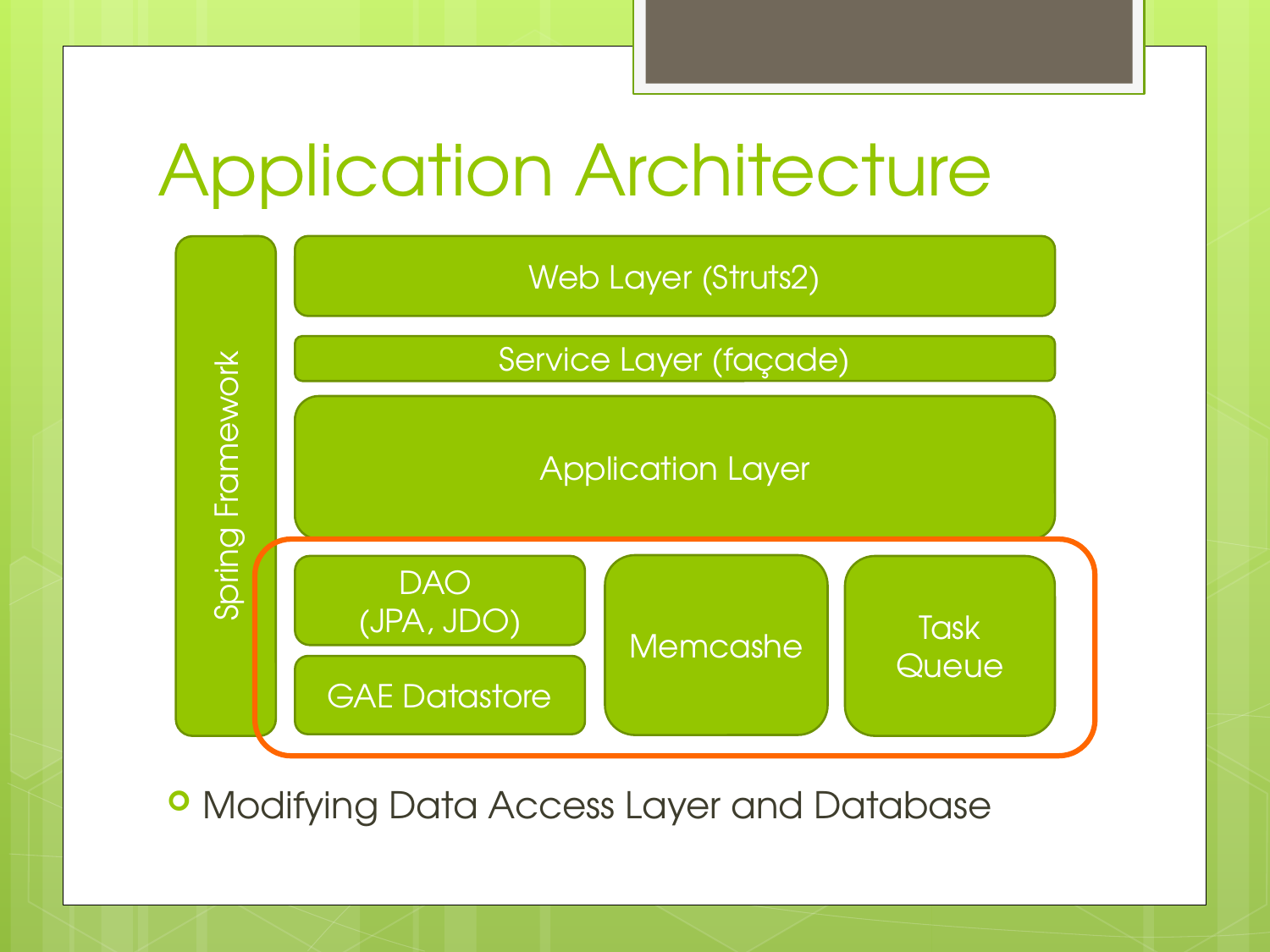

# Application Architecture
Web Layer (Struts2)
Service Layer (façade)
Application Layer
Spring Framework

Memcashe
DAO
(JPA, JDO)
Task Queue
GAE Datastore
Modifying Data Access Layer and Database